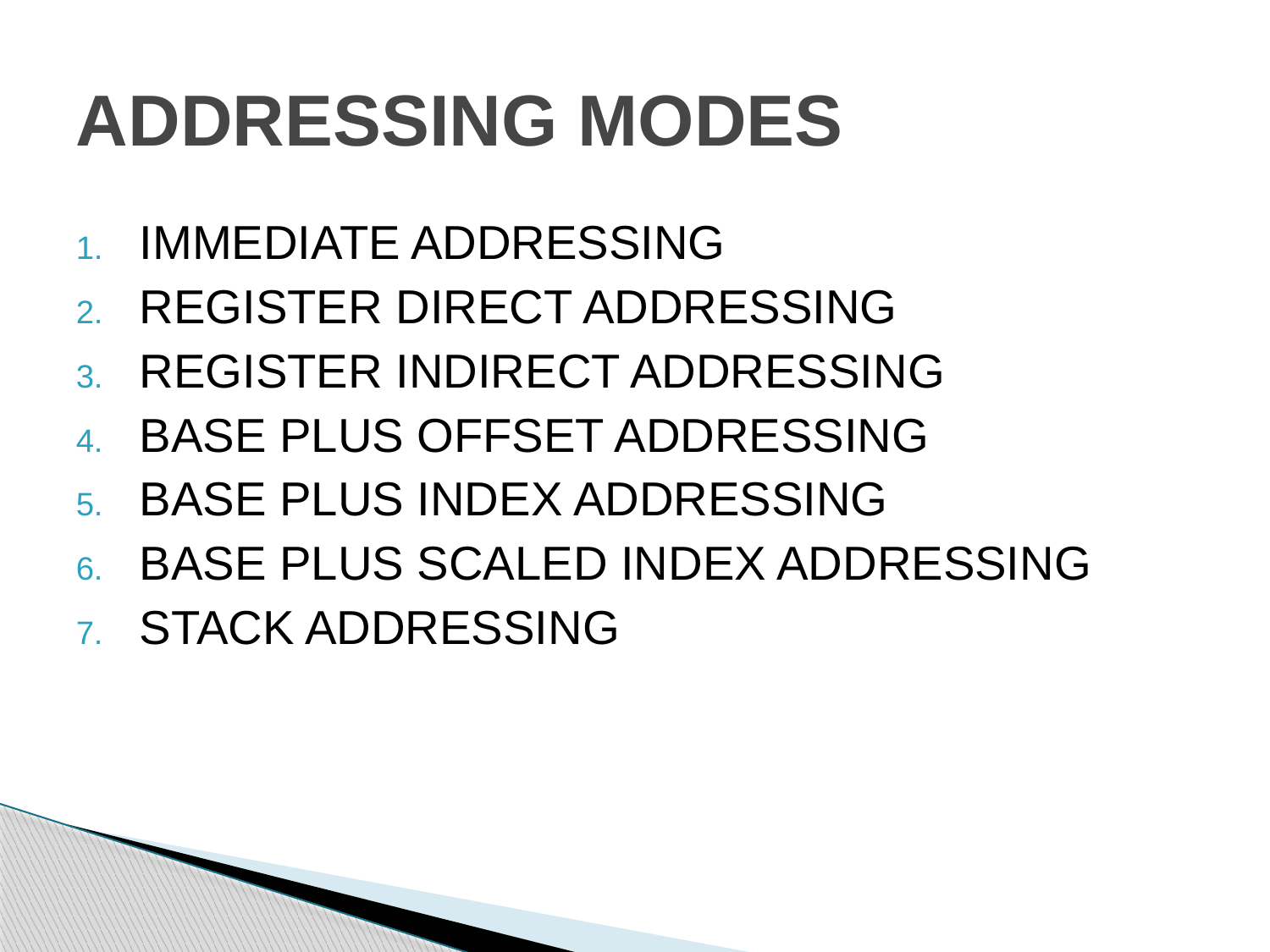

# ADDRESSING MODES
IMMEDIATE ADDRESSING
REGISTER DIRECT ADDRESSING
REGISTER INDIRECT ADDRESSING
BASE PLUS OFFSET ADDRESSING
BASE PLUS INDEX ADDRESSING
BASE PLUS SCALED INDEX ADDRESSING
STACK ADDRESSING